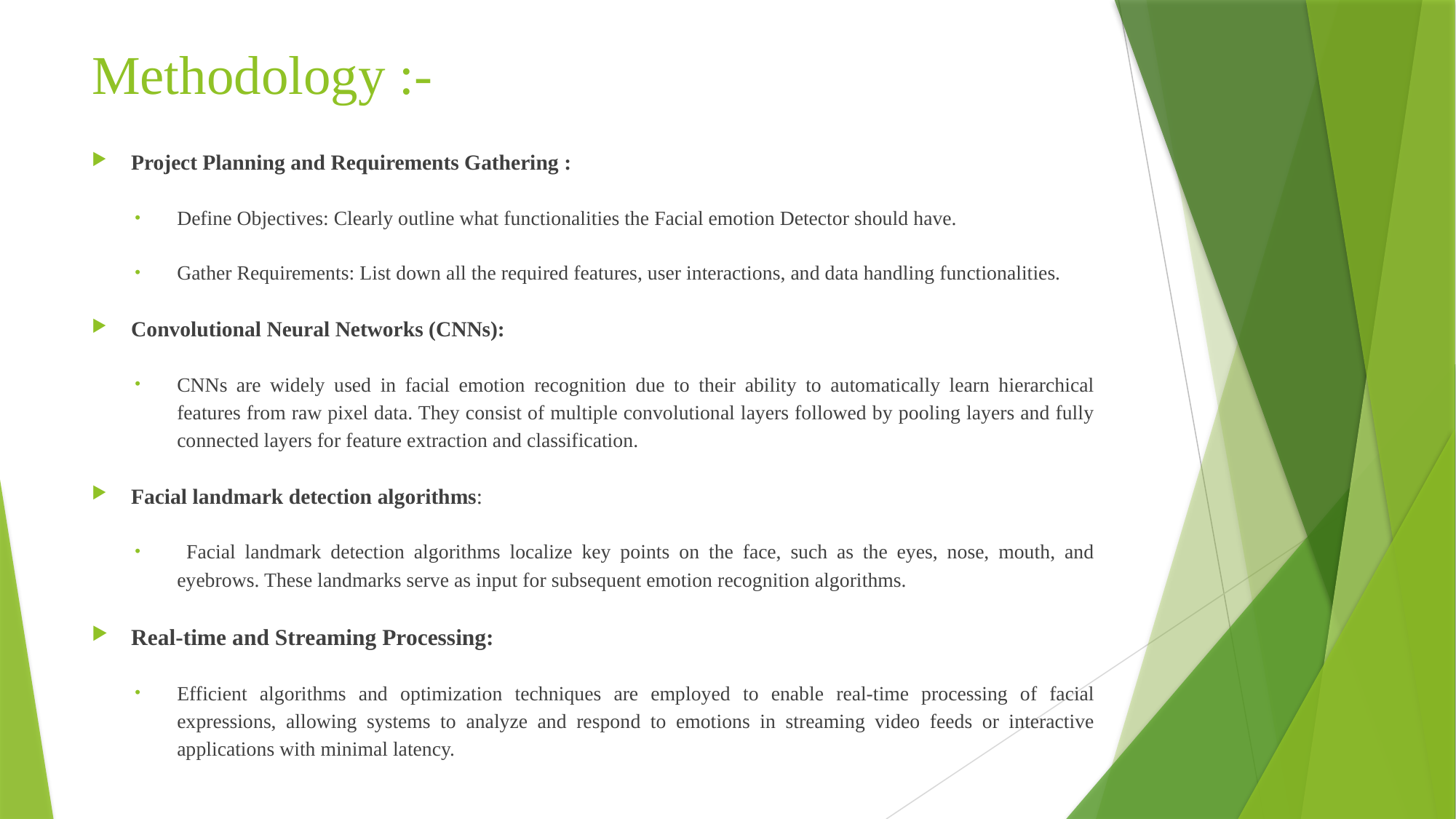

# Methodology :-
Project Planning and Requirements Gathering :
Define Objectives: Clearly outline what functionalities the Facial emotion Detector should have.
Gather Requirements: List down all the required features, user interactions, and data handling functionalities.
Convolutional Neural Networks (CNNs):
CNNs are widely used in facial emotion recognition due to their ability to automatically learn hierarchical features from raw pixel data. They consist of multiple convolutional layers followed by pooling layers and fully connected layers for feature extraction and classification.
Facial landmark detection algorithms:
 Facial landmark detection algorithms localize key points on the face, such as the eyes, nose, mouth, and eyebrows. These landmarks serve as input for subsequent emotion recognition algorithms.
Real-time and Streaming Processing:
Efficient algorithms and optimization techniques are employed to enable real-time processing of facial expressions, allowing systems to analyze and respond to emotions in streaming video feeds or interactive applications with minimal latency.